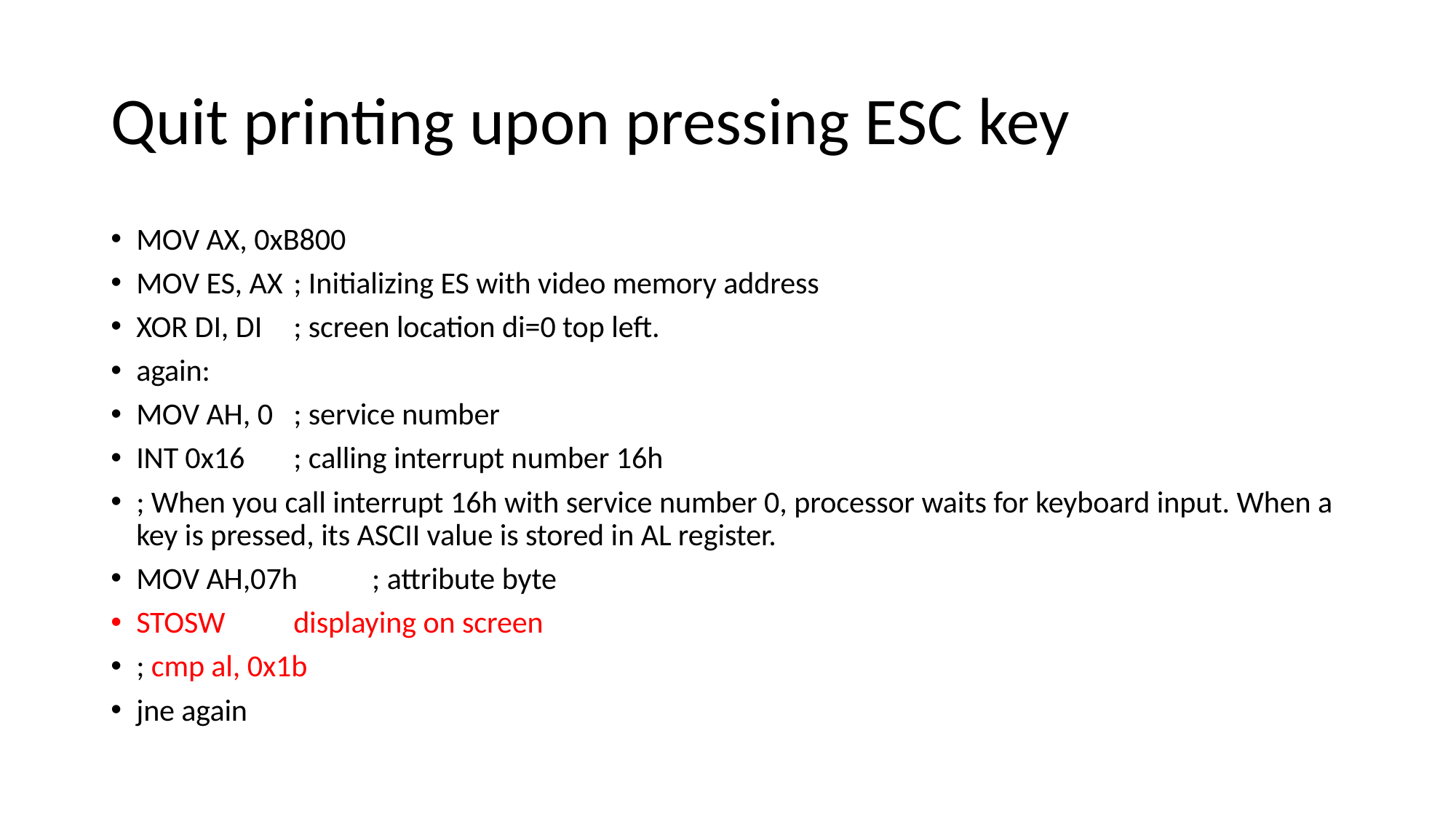

# Quit printing upon pressing ESC key
MOV AX, 0xB800
MOV ES, AX		; Initializing ES with video memory address
XOR DI, DI		; screen location di=0 top left.
again:
MOV AH, 0		; service number
INT 0x16		; calling interrupt number 16h
; When you call interrupt 16h with service number 0, processor waits for keyboard input. When a key is pressed, its ASCII value is stored in AL register.
MOV AH,07h		; attribute byte
STOSW			displaying on screen
; cmp al, 0x1b
jne again